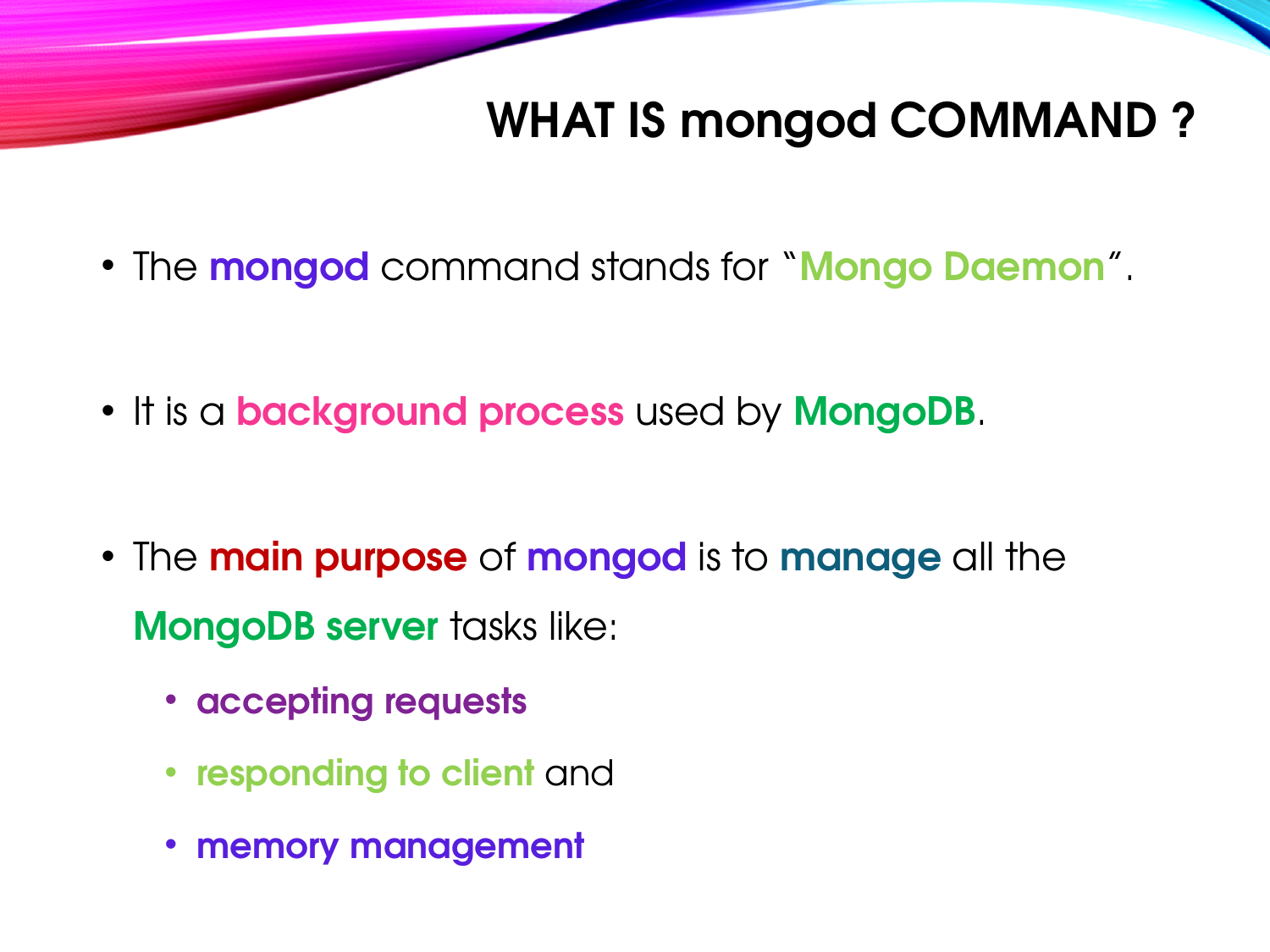

# What is mongod command ?
The mongod command stands for “Mongo Daemon”.

It is a background process used by MongoDB.

The main purpose of mongod is to manage all the MongoDB server tasks like:
accepting requests
responding to client and
memory management